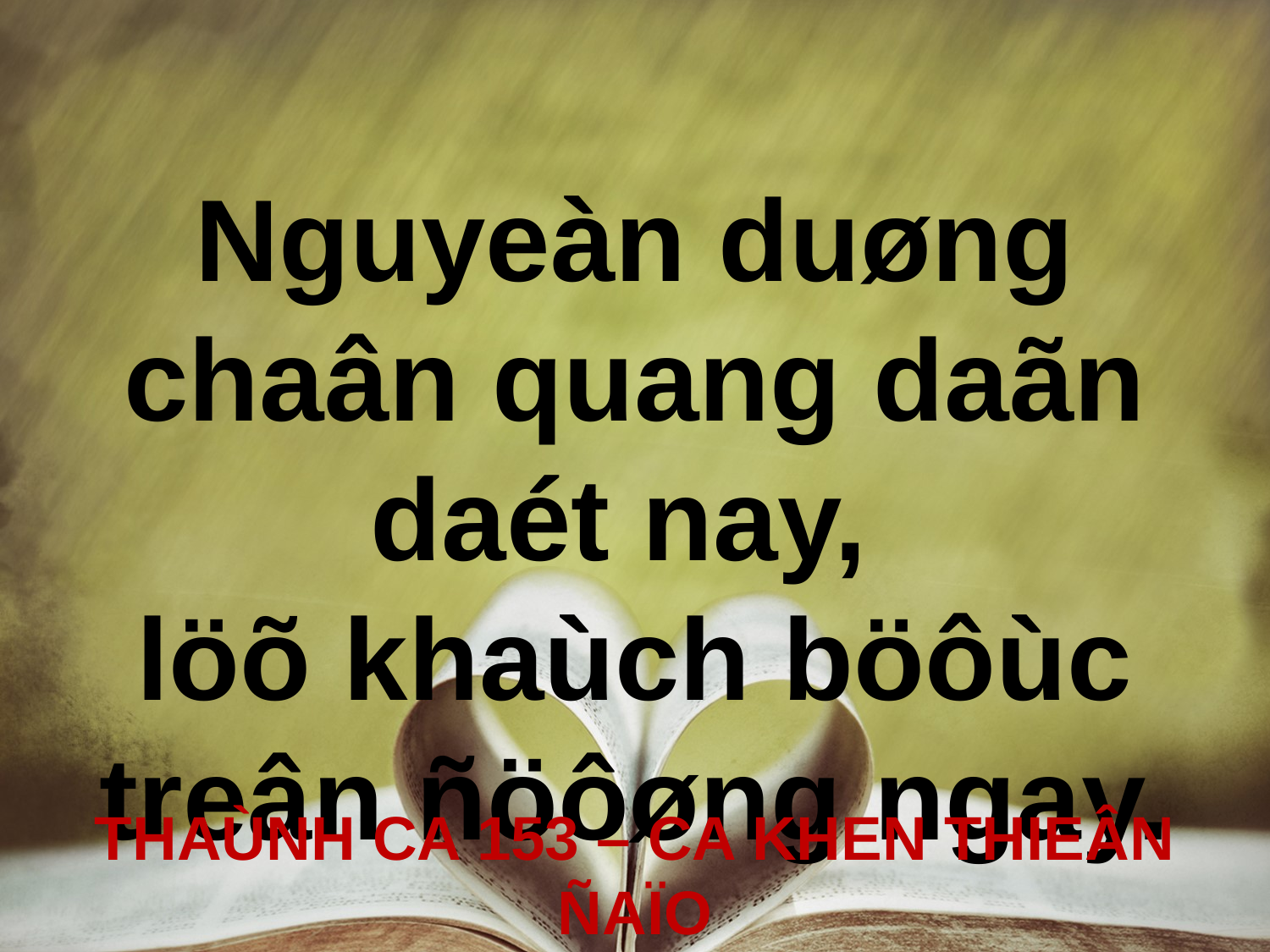

Nguyeàn duøng chaân quang daãn daét nay,
löõ khaùch böôùc treân ñöôøng ngay.
THAÙNH CA 153 – CA KHEN THIEÂN ÑAÏO